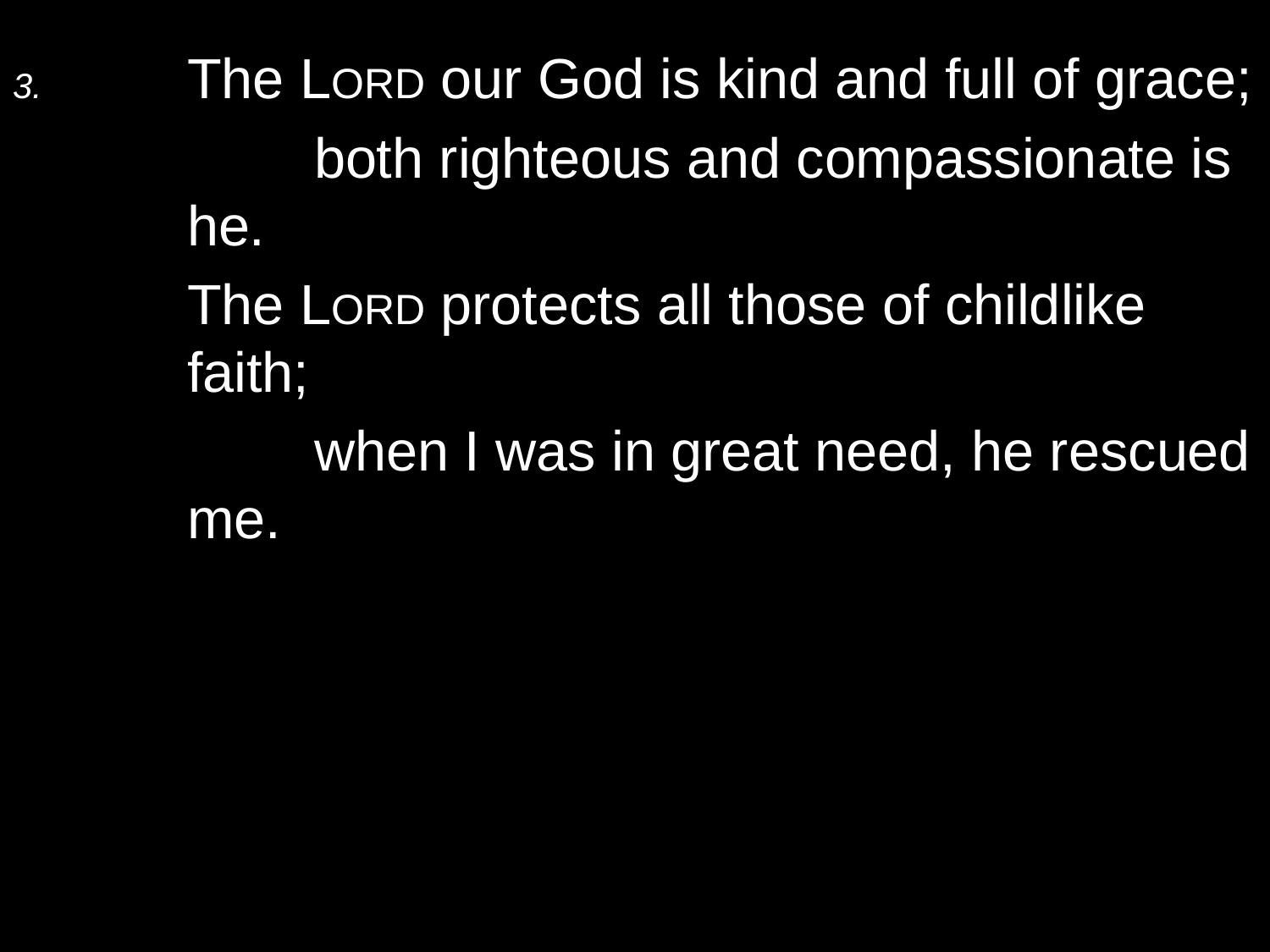

3.	The Lord our God is kind and full of grace;
		both righteous and compassionate is he.
	The Lord protects all those of childlike faith;
		when I was in great need, he rescued me.